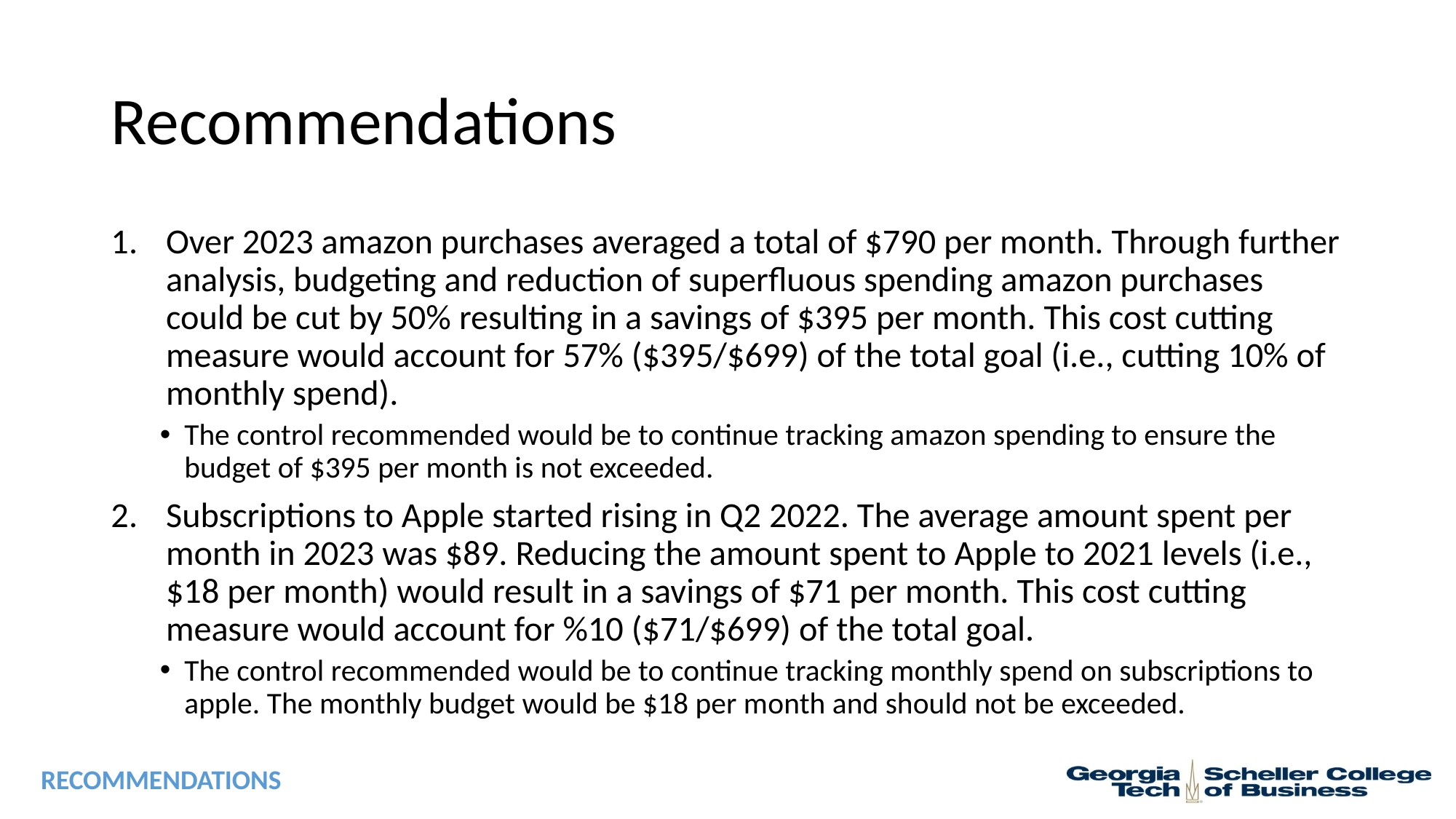

# Recommendations
Over 2023 amazon purchases averaged a total of $790 per month. Through further analysis, budgeting and reduction of superfluous spending amazon purchases could be cut by 50% resulting in a savings of $395 per month. This cost cutting measure would account for 57% ($395/$699) of the total goal (i.e., cutting 10% of monthly spend).
The control recommended would be to continue tracking amazon spending to ensure the budget of $395 per month is not exceeded.
Subscriptions to Apple started rising in Q2 2022. The average amount spent per month in 2023 was $89. Reducing the amount spent to Apple to 2021 levels (i.e., $18 per month) would result in a savings of $71 per month. This cost cutting measure would account for %10 ($71/$699) of the total goal.
The control recommended would be to continue tracking monthly spend on subscriptions to apple. The monthly budget would be $18 per month and should not be exceeded.
RECOMMENDATIONS